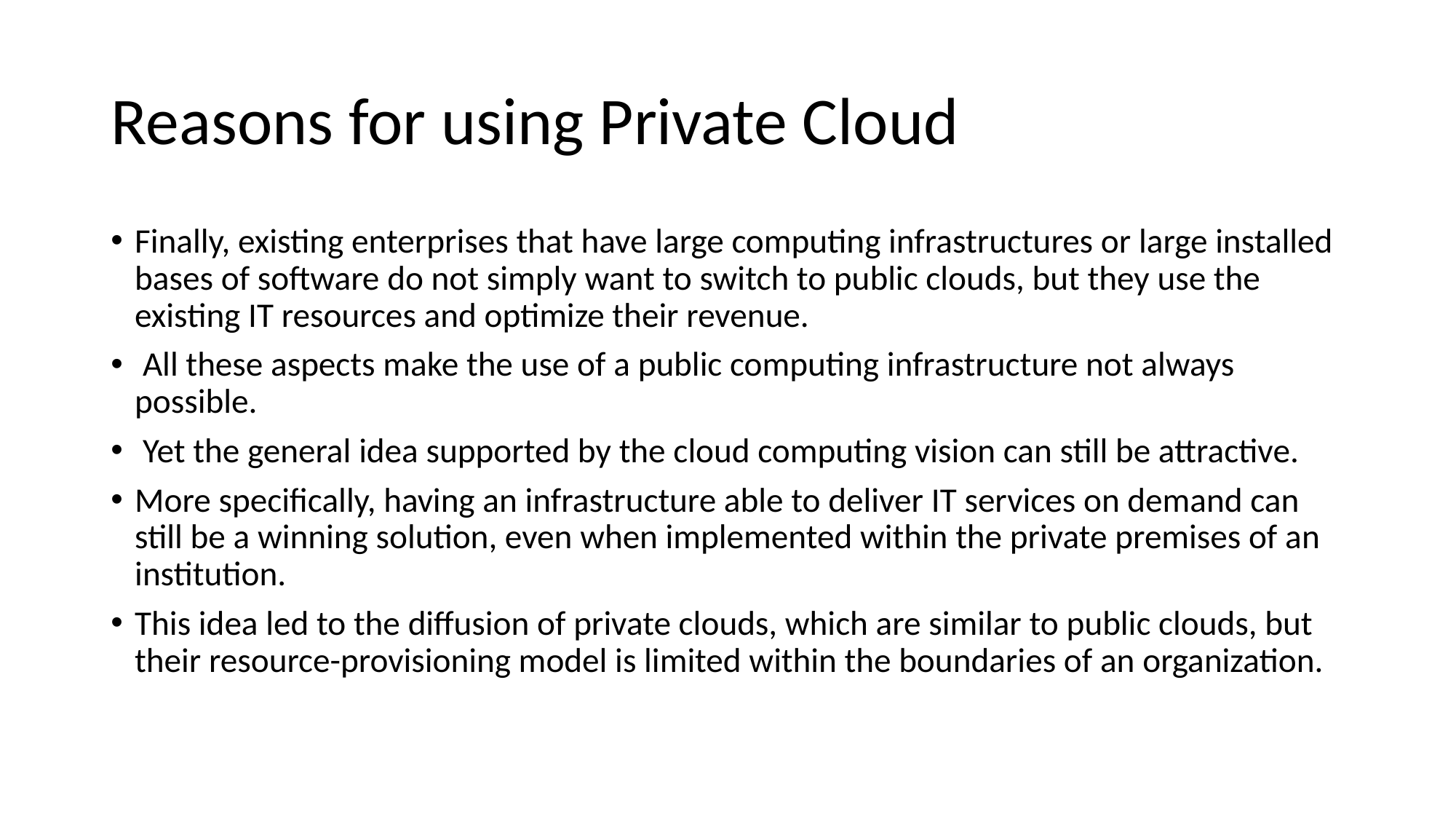

# Reasons for using Private Cloud
Finally, existing enterprises that have large computing infrastructures or large installed bases of software do not simply want to switch to public clouds, but they use the existing IT resources and optimize their revenue.
 All these aspects make the use of a public computing infrastructure not always possible.
 Yet the general idea supported by the cloud computing vision can still be attractive.
More specifically, having an infrastructure able to deliver IT services on demand can still be a winning solution, even when implemented within the private premises of an institution.
This idea led to the diffusion of private clouds, which are similar to public clouds, but their resource-provisioning model is limited within the boundaries of an organization.